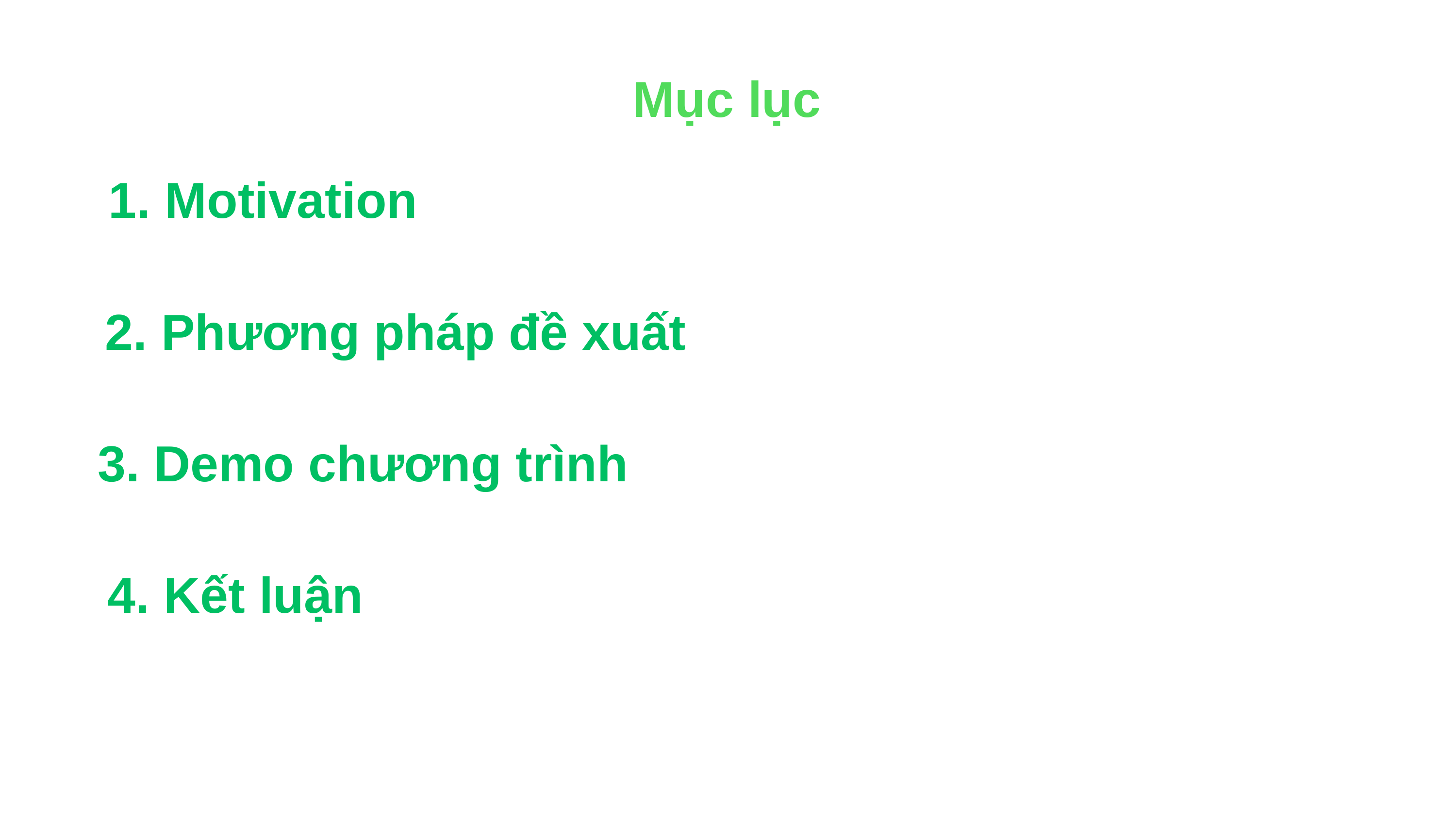

Mục lục

 1. Motivation
2. Phương pháp đề xuất
3. Demo chương trình
4. Kết luận